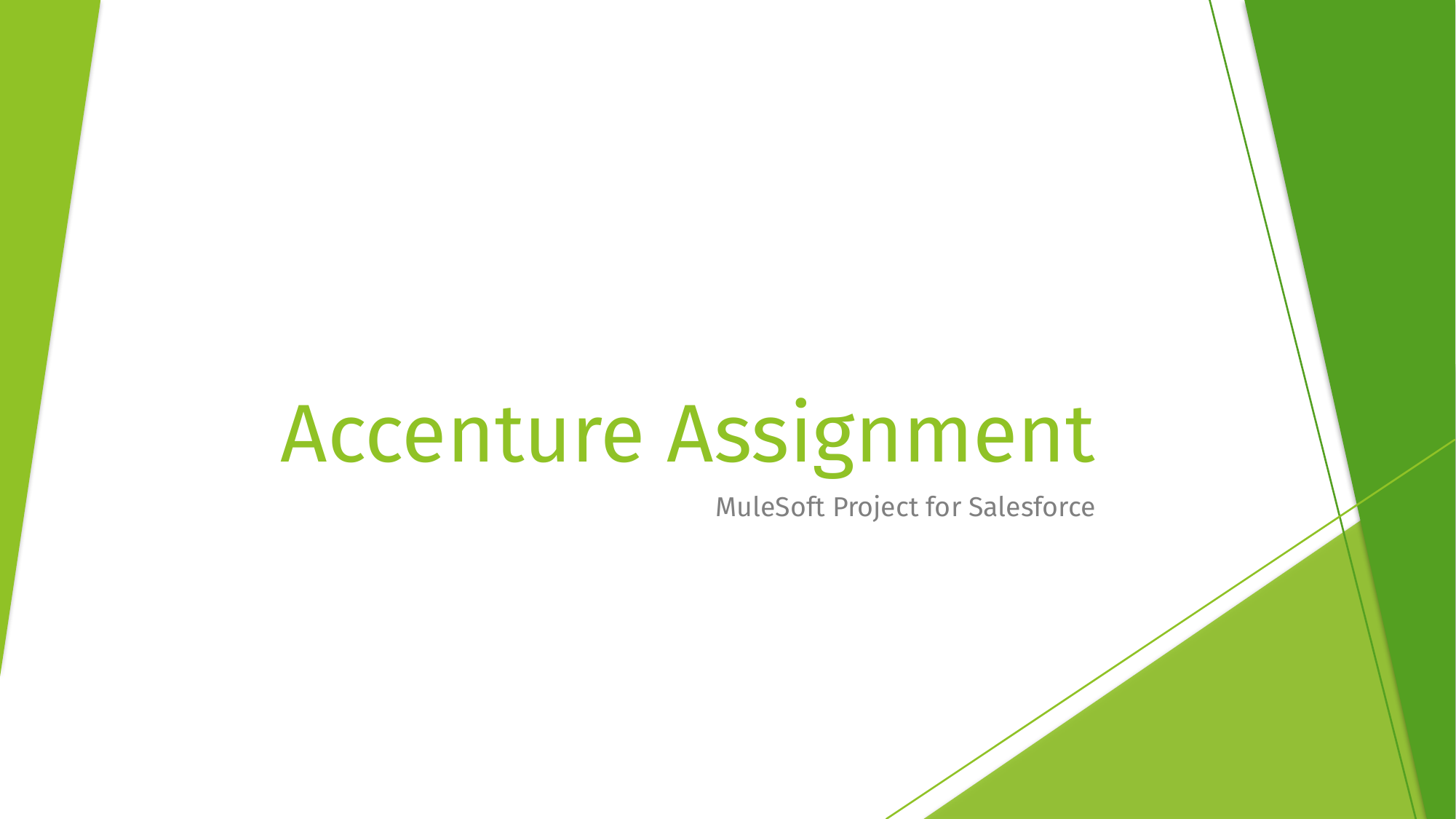

# Accenture Assignment

MuleSoft Project for Salesforce